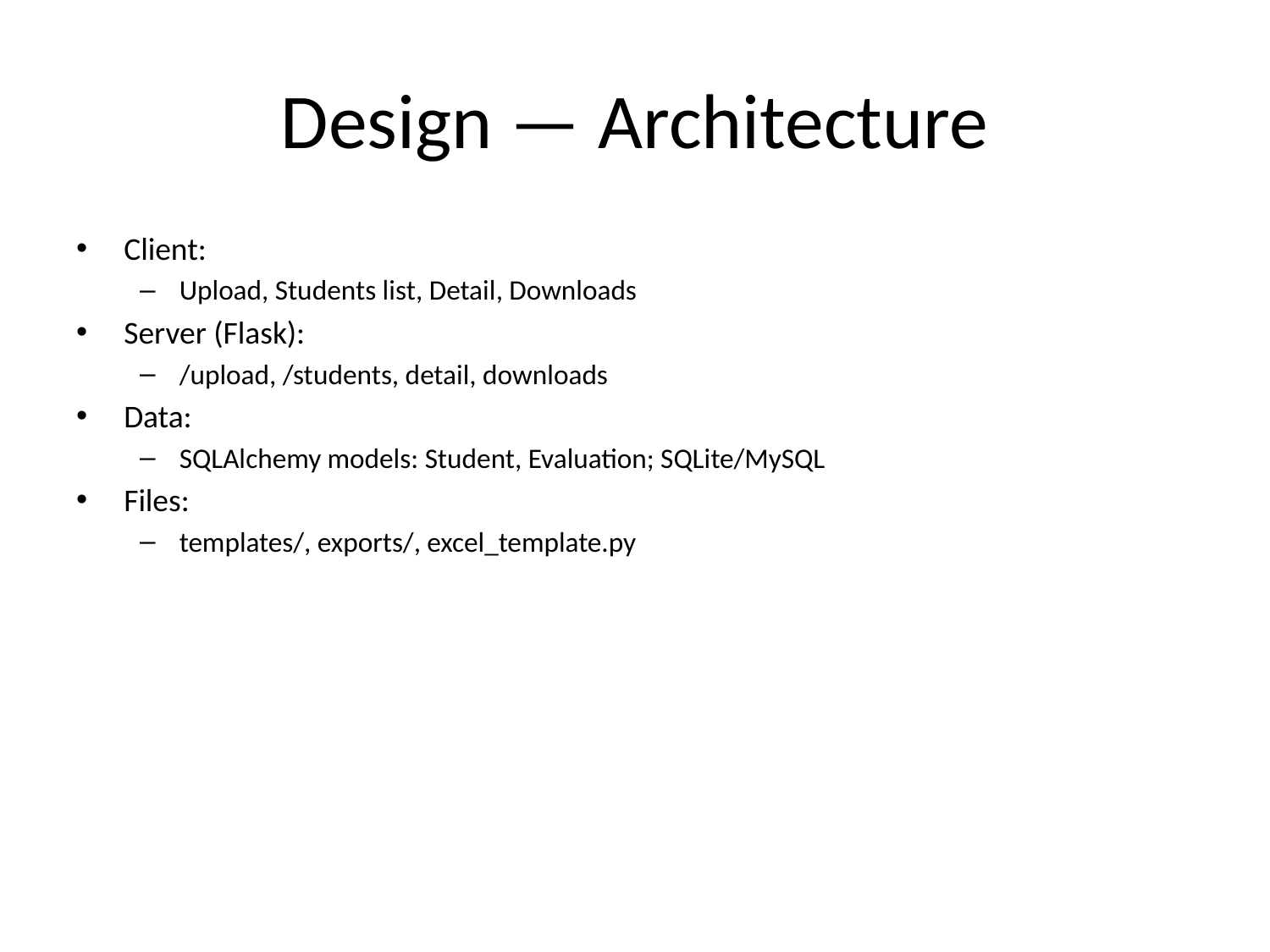

# Design — Architecture
Client:
Upload, Students list, Detail, Downloads
Server (Flask):
/upload, /students, detail, downloads
Data:
SQLAlchemy models: Student, Evaluation; SQLite/MySQL
Files:
templates/, exports/, excel_template.py